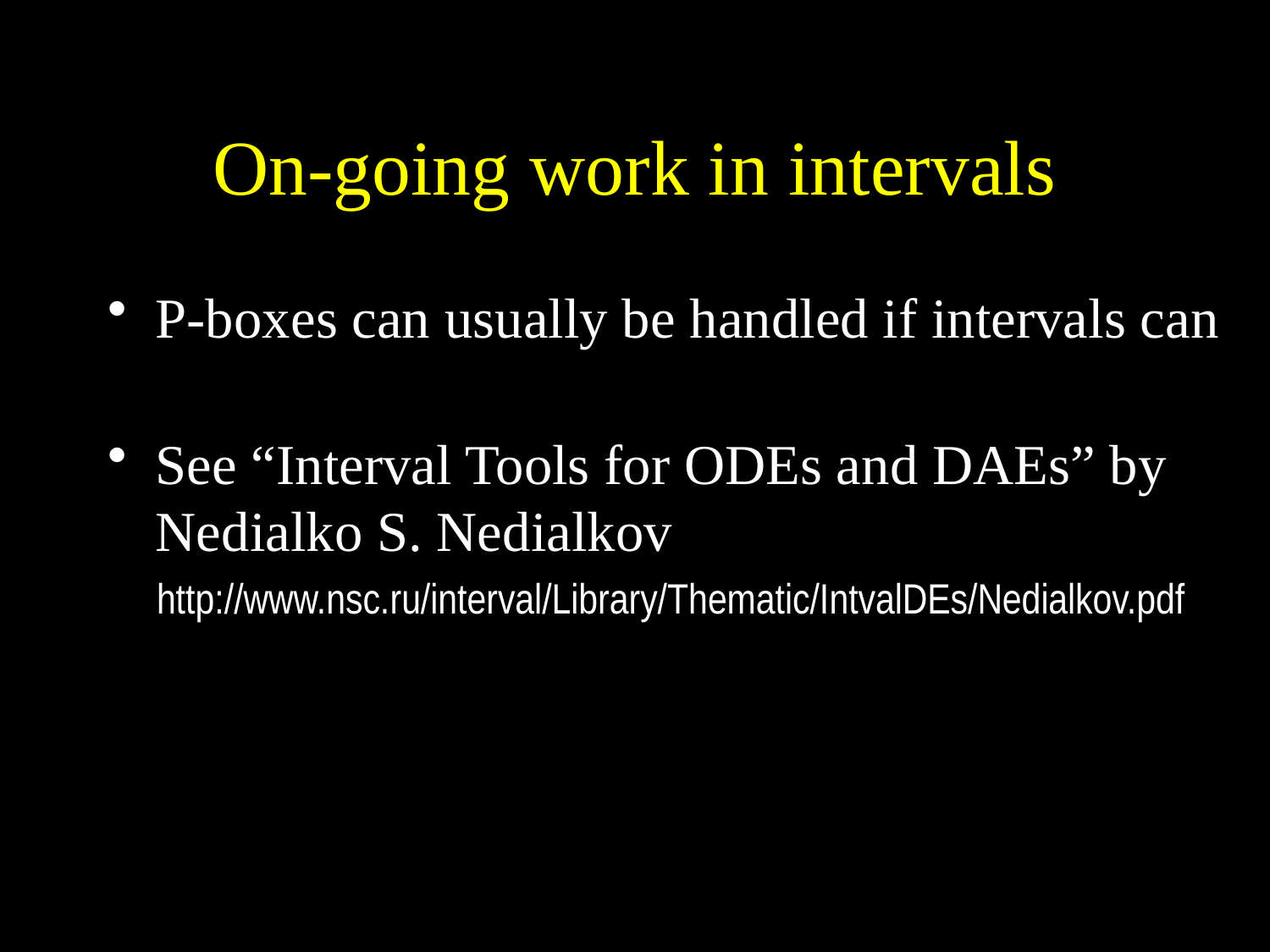

# On-going work in intervals
http://www.nsc.ru/interval/Library/Thematic/IntvalDEs/Nedialkov.pdf
P-boxes can usually be handled if intervals can

See “Interval Tools for ODEs and DAEs” by Nedialko S. Nedialkov
     http://www.nsc.ru/interval/Library/Thematic/IntvalDEs/Nedialkov.pdf